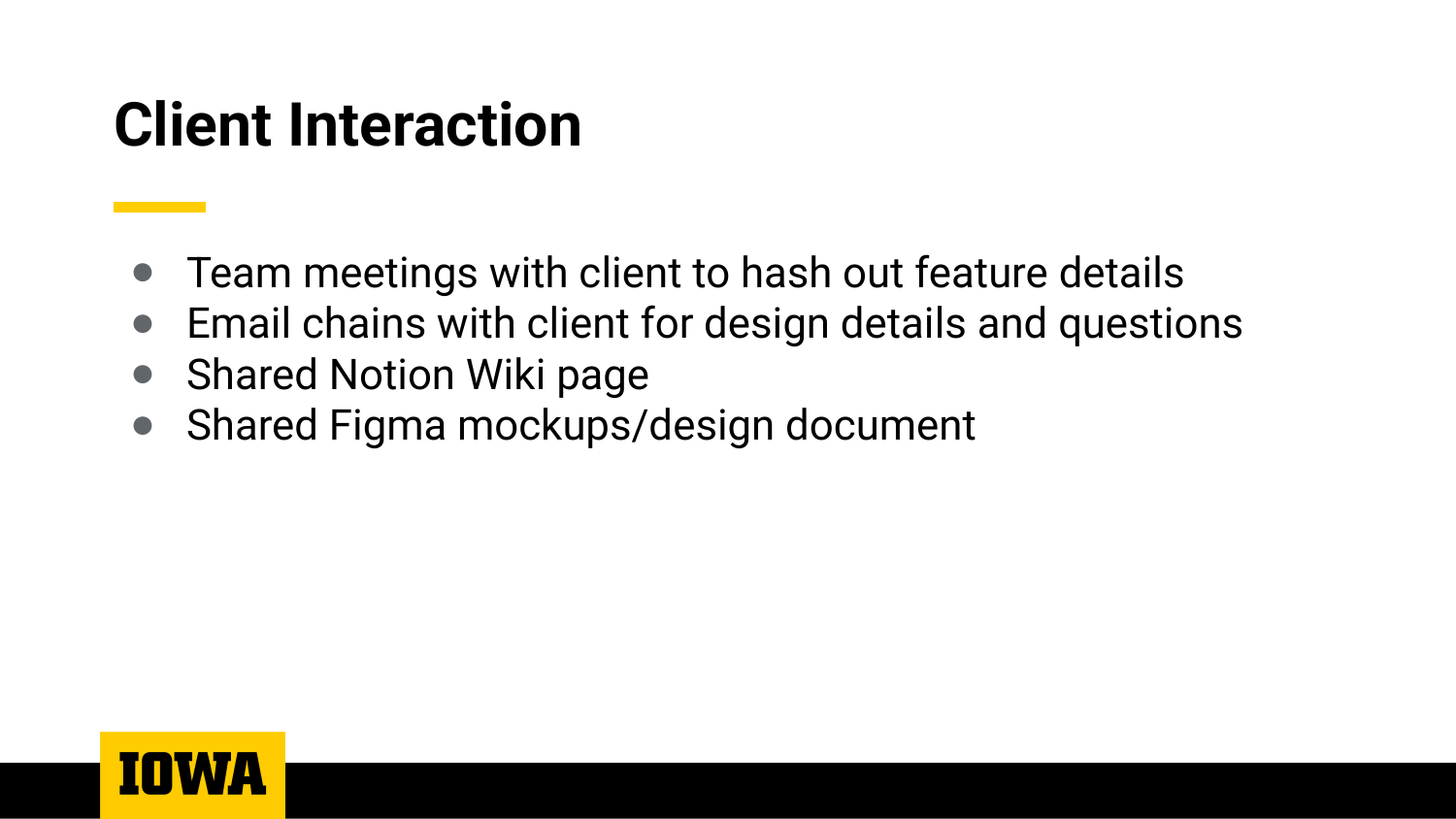

# Client Interaction
Team meetings with client to hash out feature details
Email chains with client for design details and questions
Shared Notion Wiki page
Shared Figma mockups/design document